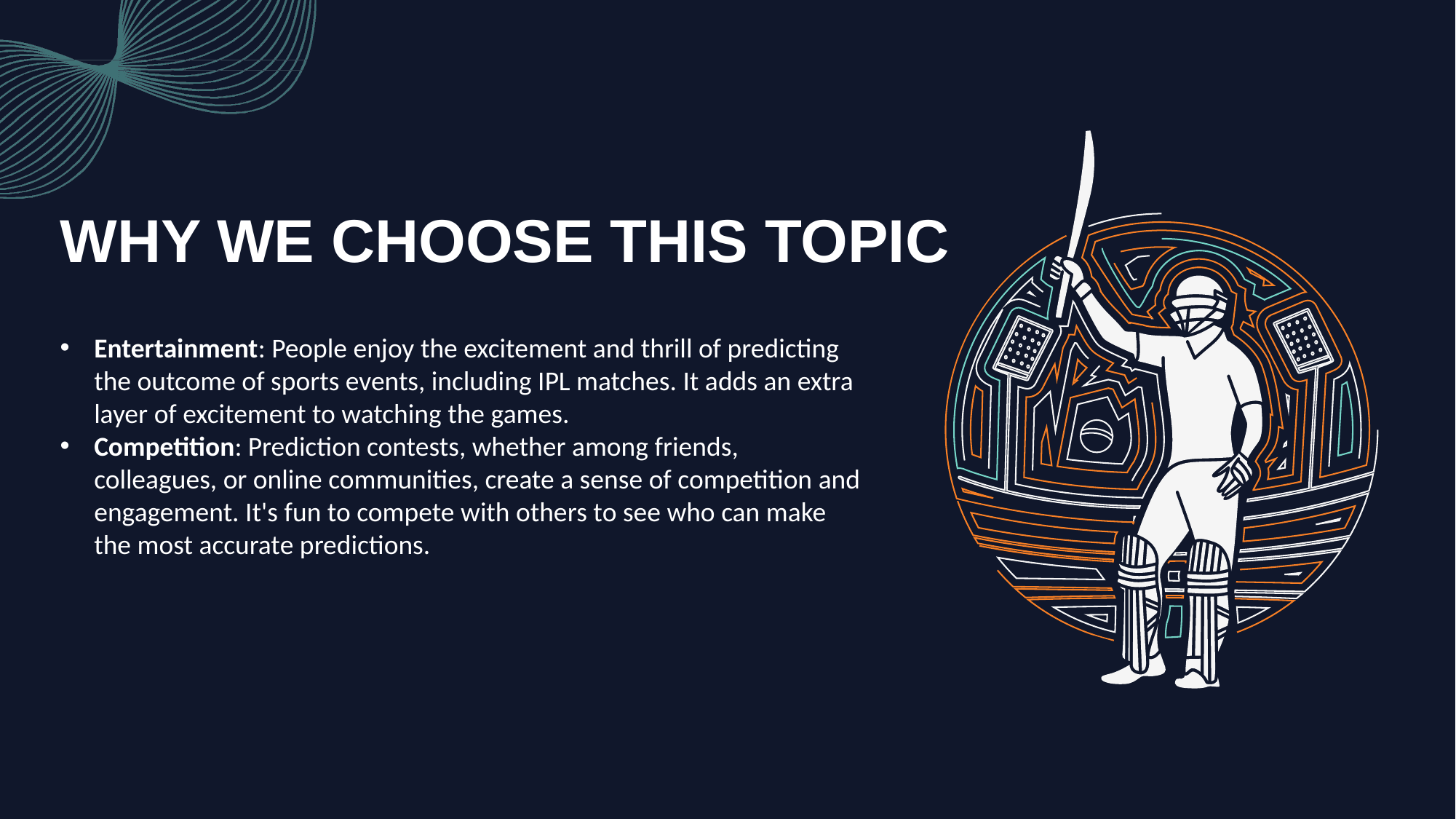

# WHY WE CHOOSE THIS TOPIC
Entertainment: People enjoy the excitement and thrill of predicting the outcome of sports events, including IPL matches. It adds an extra layer of excitement to watching the games.
Competition: Prediction contests, whether among friends, colleagues, or online communities, create a sense of competition and engagement. It's fun to compete with others to see who can make the most accurate predictions.